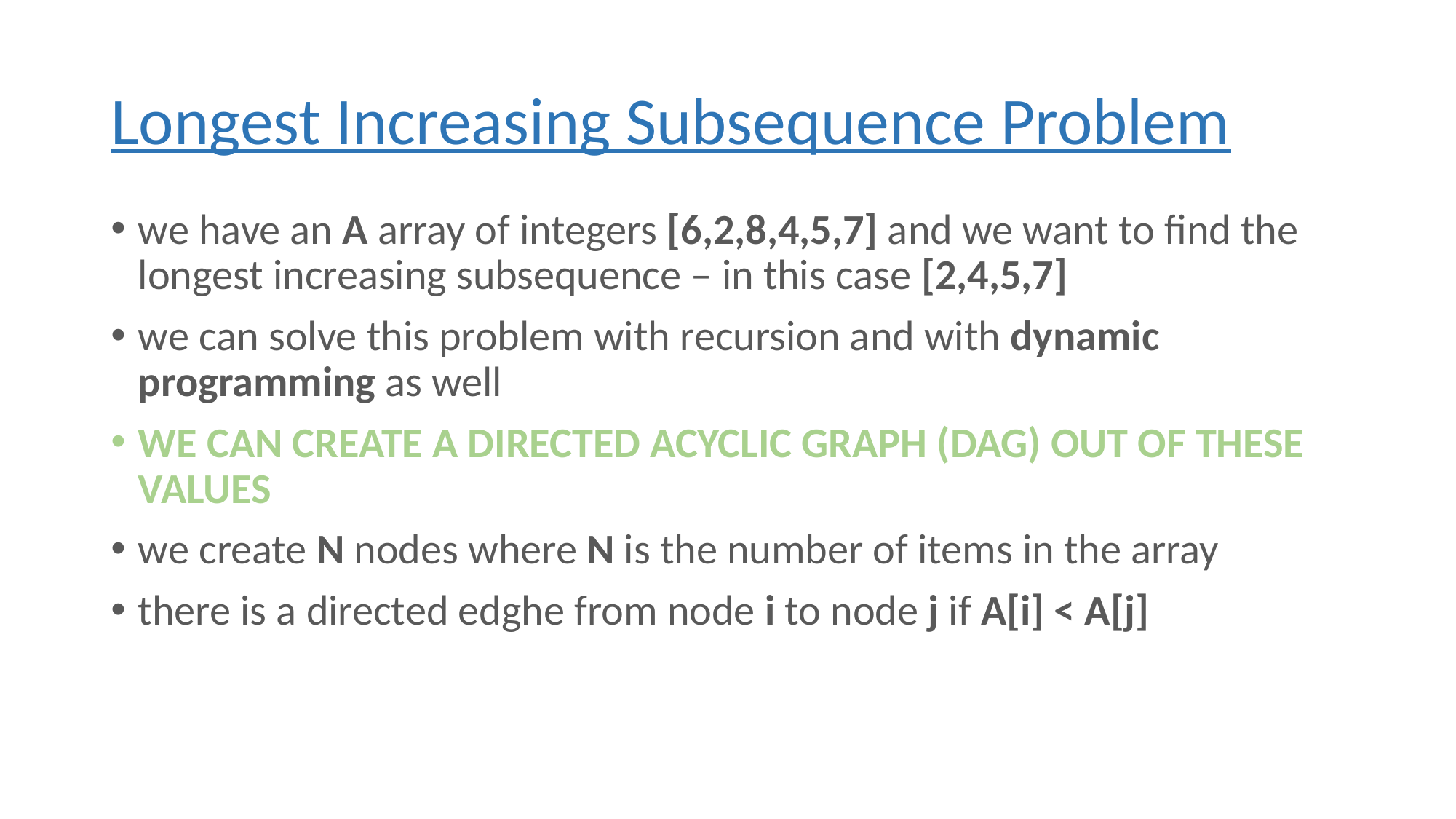

# Longest Increasing Subsequence Problem
we have an A array of integers [6,2,8,4,5,7] and we want to find the longest increasing subsequence – in this case [2,4,5,7]
we can solve this problem with recursion and with dynamic programming as well
WE CAN CREATE A DIRECTED ACYCLIC GRAPH (DAG) OUT OF THESE VALUES
we create N nodes where N is the number of items in the array
there is a directed edghe from node i to node j if A[i] < A[j]